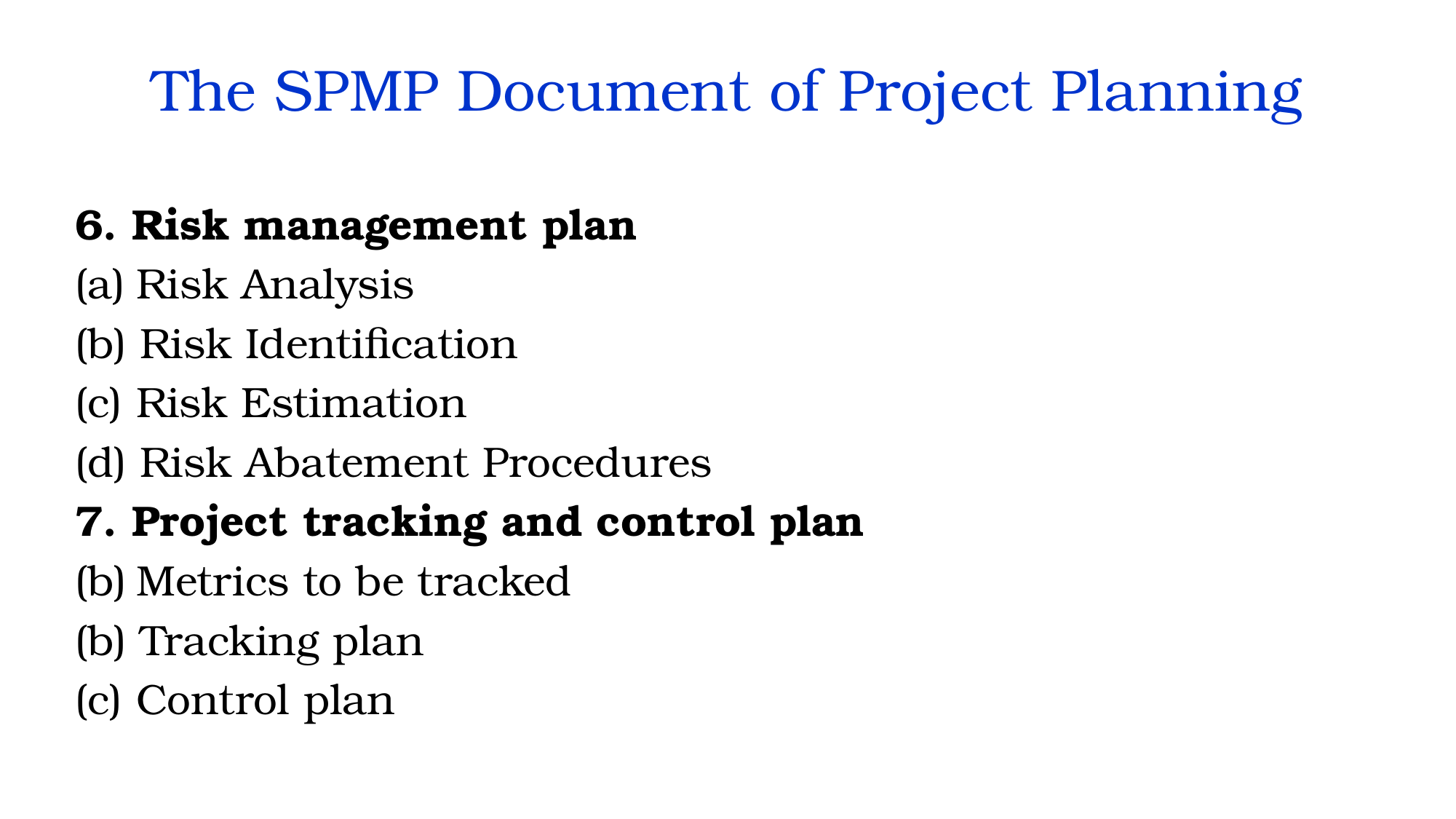

# The SPMP Document of Project Planning
6. Risk management plan
Risk Analysis
(b) Risk Identification
(c) Risk Estimation
(d) Risk Abatement Procedures
7. Project tracking and control plan
Metrics to be tracked
(b) Tracking plan
(c) Control plan